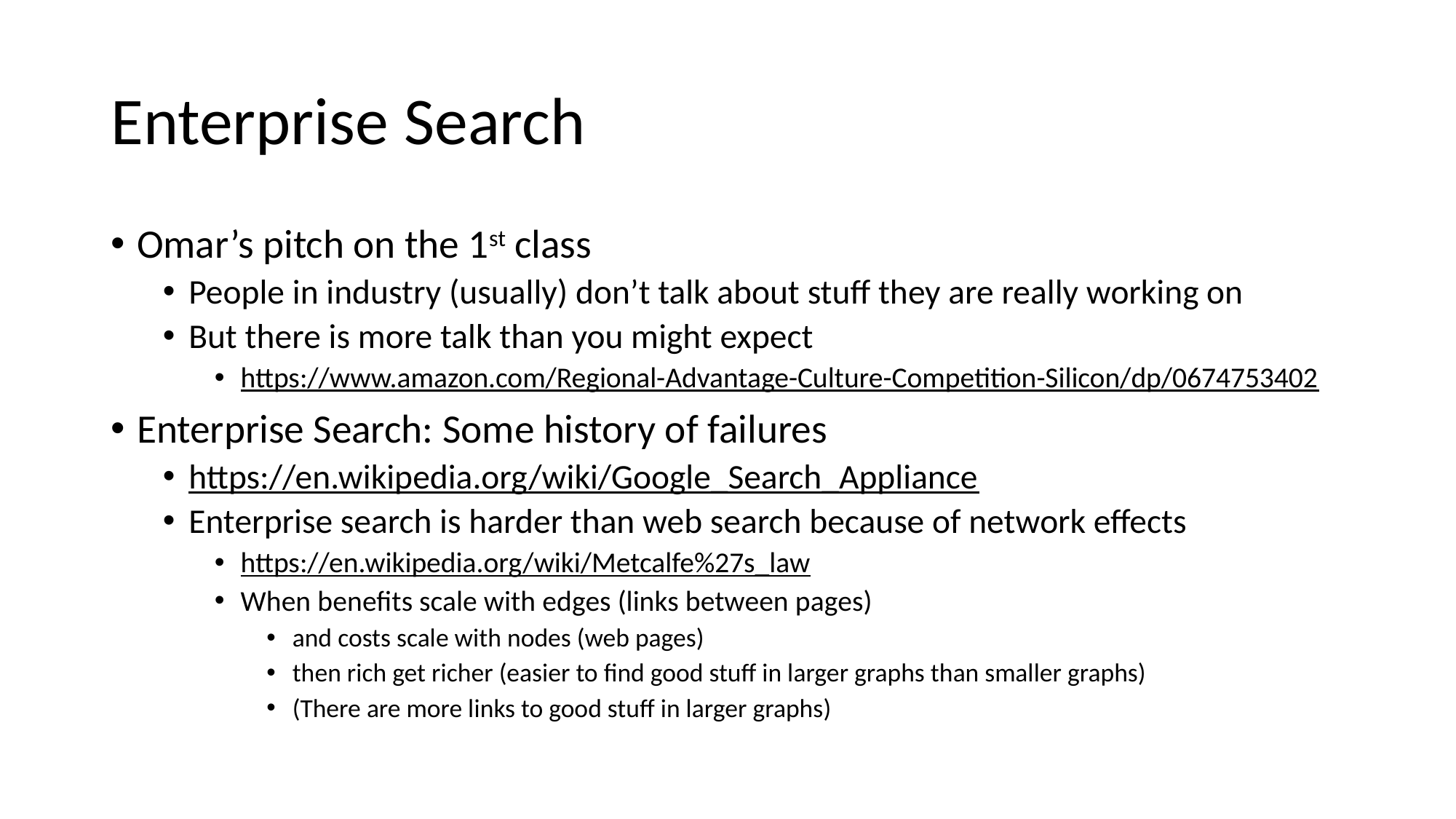

# Enterprise Search
Omar’s pitch on the 1st class
People in industry (usually) don’t talk about stuff they are really working on
But there is more talk than you might expect
https://www.amazon.com/Regional-Advantage-Culture-Competition-Silicon/dp/0674753402
Enterprise Search: Some history of failures
https://en.wikipedia.org/wiki/Google_Search_Appliance
Enterprise search is harder than web search because of network effects
https://en.wikipedia.org/wiki/Metcalfe%27s_law
When benefits scale with edges (links between pages)
and costs scale with nodes (web pages)
then rich get richer (easier to find good stuff in larger graphs than smaller graphs)
(There are more links to good stuff in larger graphs)